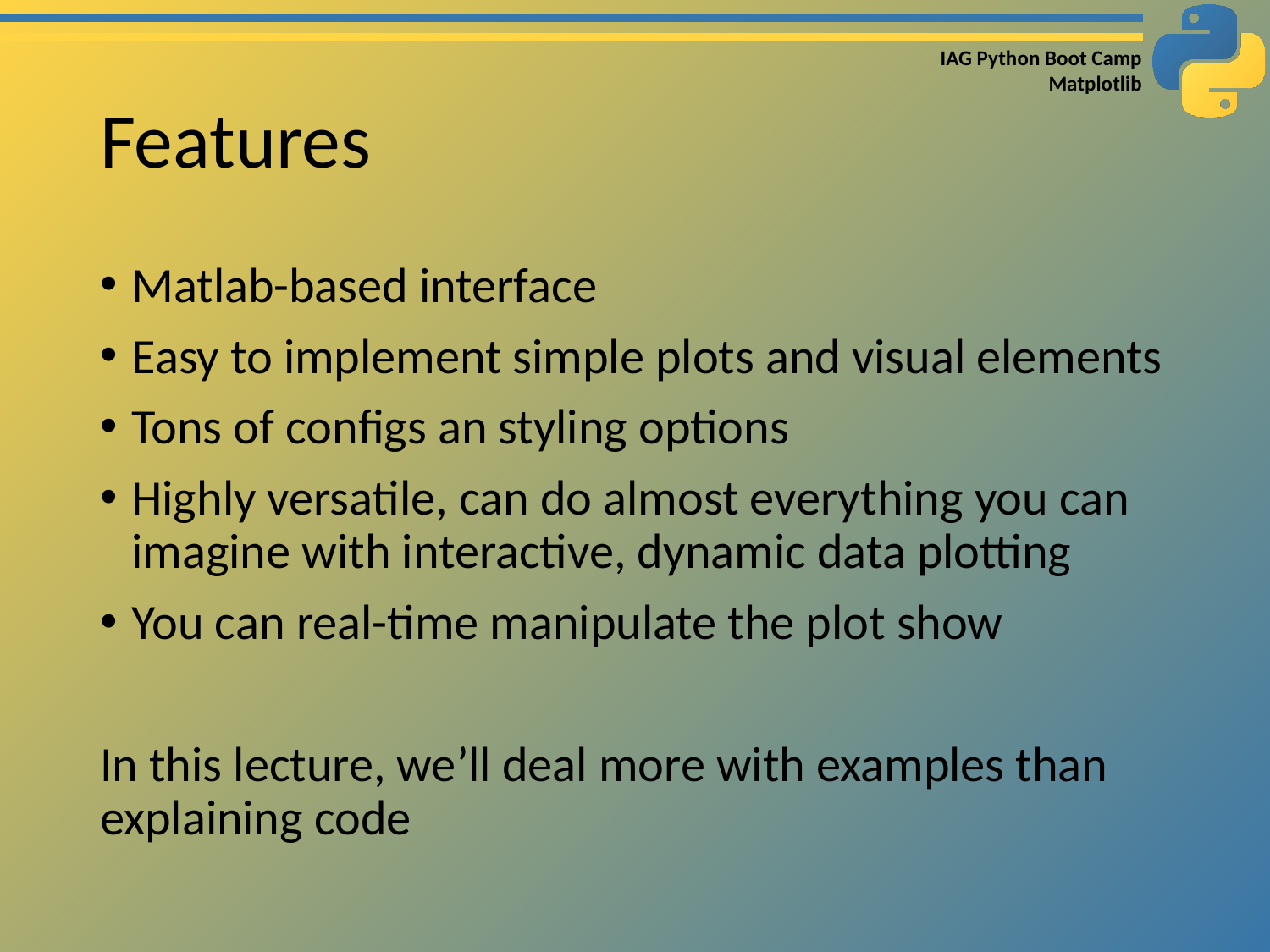

# Features
Matlab-based interface
Easy to implement simple plots and visual elements
Tons of configs an styling options
Highly versatile, can do almost everything you can imagine with interactive, dynamic data plotting
You can real-time manipulate the plot show

In this lecture, we’ll deal more with examples than explaining code